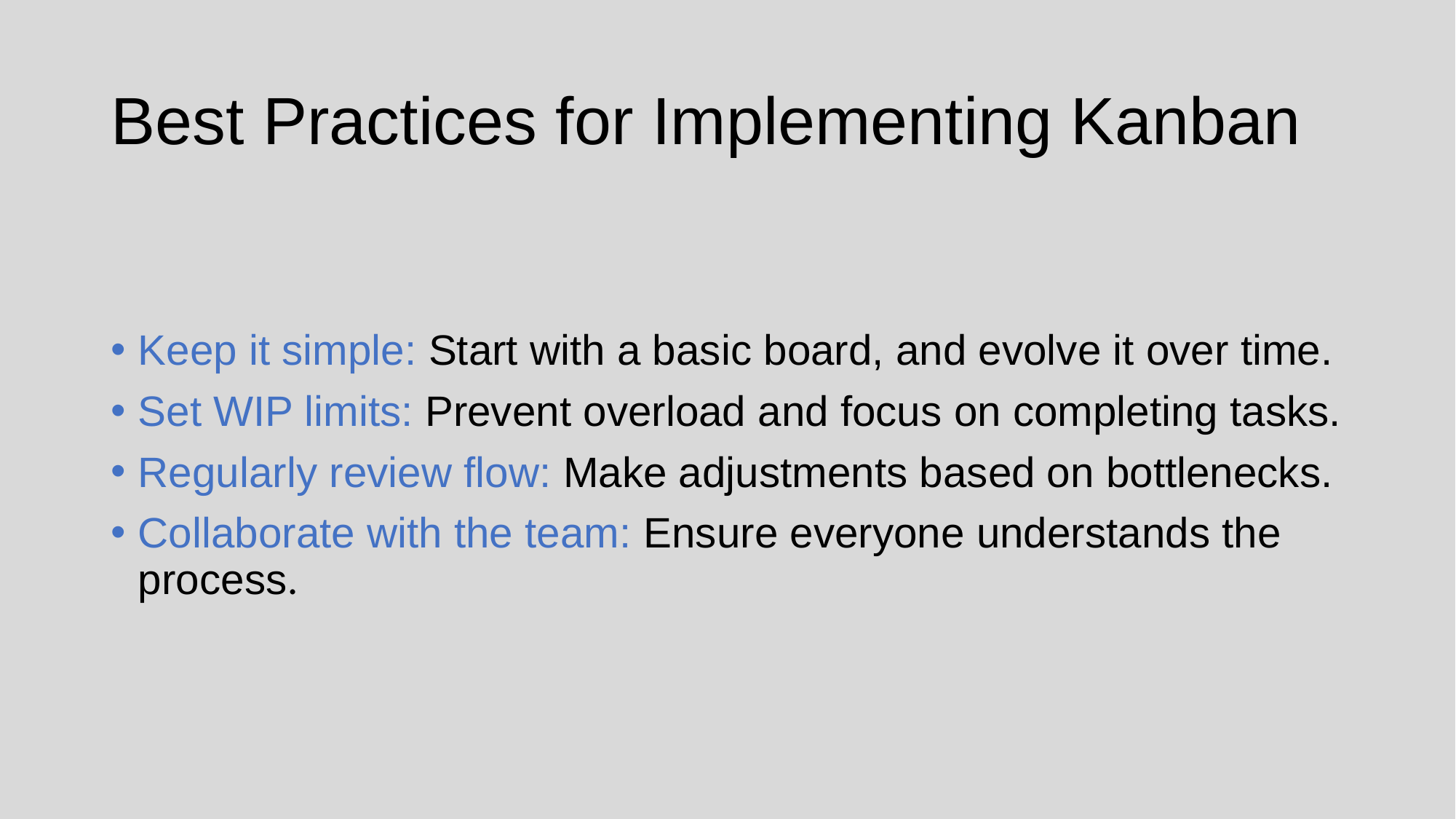

# Best Practices for Implementing Kanban
Keep it simple: Start with a basic board, and evolve it over time.
Set WIP limits: Prevent overload and focus on completing tasks.
Regularly review flow: Make adjustments based on bottlenecks.
Collaborate with the team: Ensure everyone understands the process.